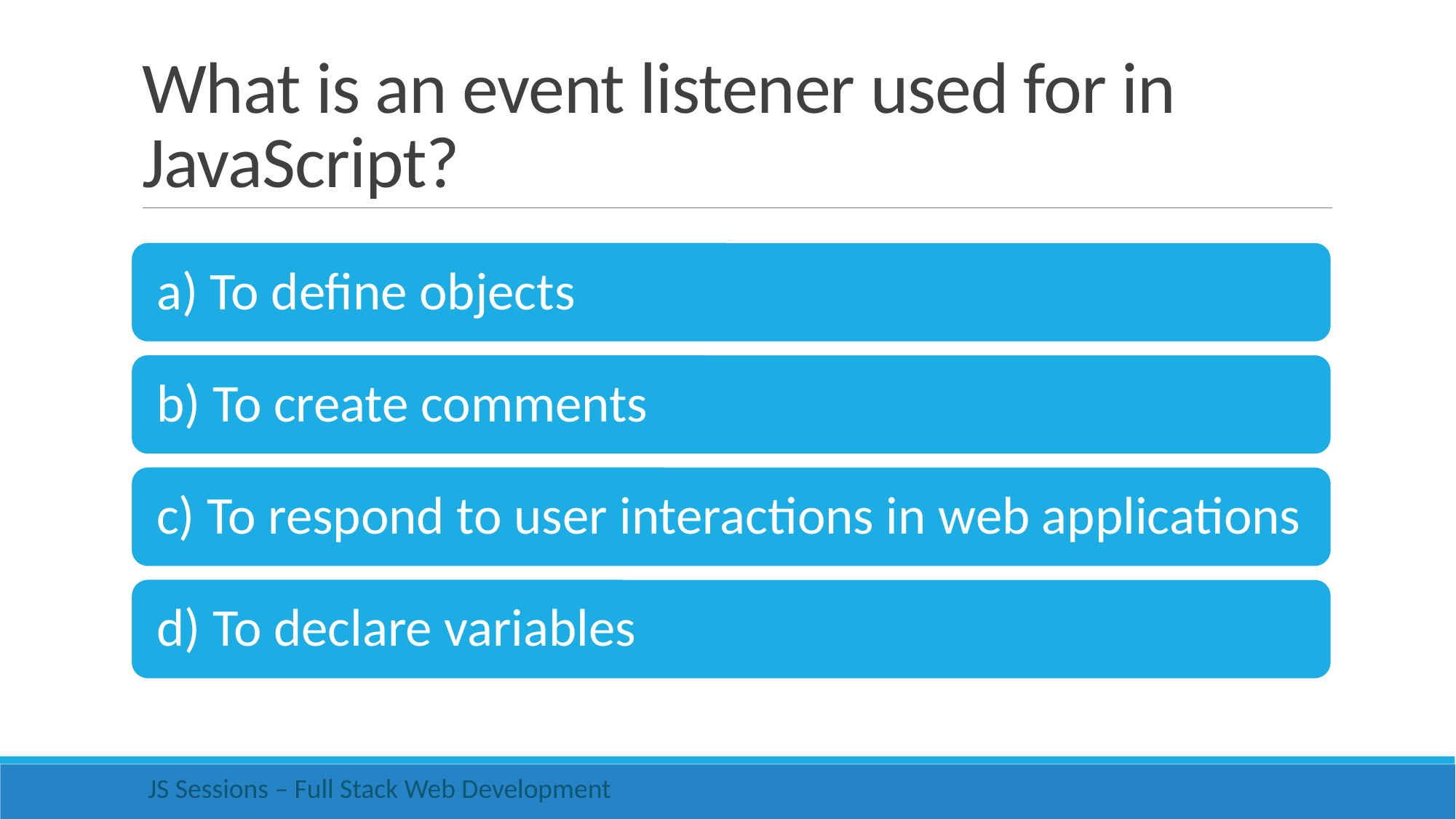

# What is an event listener used for in JavaScript?
a) To define objects
b) To create comments
c) To respond to user interactions in web applications
d) To declare variables
 JS Sessions – Full Stack Web Development